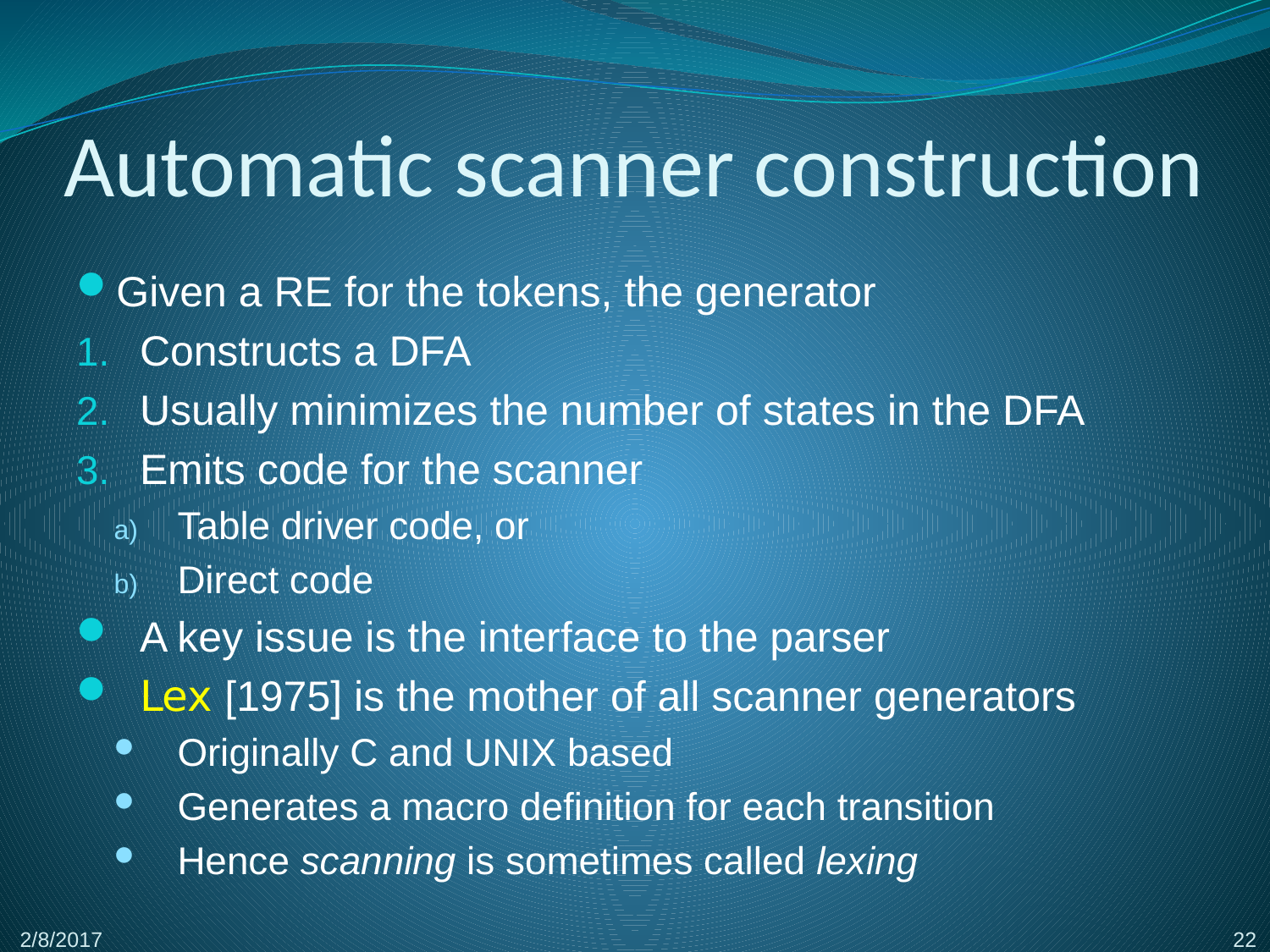

# Automatic scanner construction
Given a RE for the tokens, the generator
Constructs a DFA
Usually minimizes the number of states in the DFA
Emits code for the scanner
Table driver code, or
Direct code
A key issue is the interface to the parser
Lex [1975] is the mother of all scanner generators
Originally C and UNIX based
Generates a macro definition for each transition
Hence scanning is sometimes called lexing
22
2/8/2017